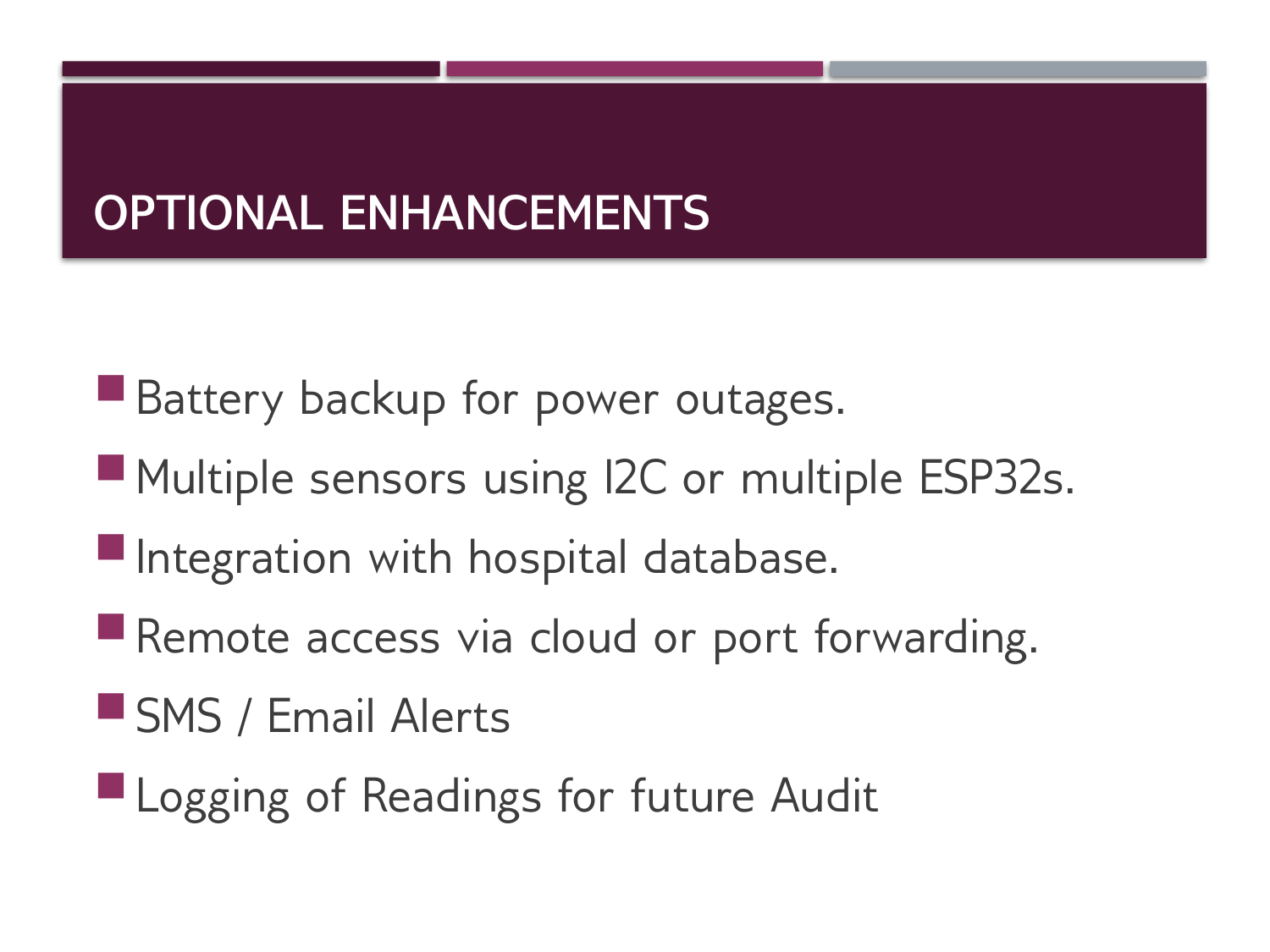

# Optional Enhancements
Battery backup for power outages.
Multiple sensors using I2C or multiple ESP32s.
Integration with hospital database.
Remote access via cloud or port forwarding.
SMS / Email Alerts
Logging of Readings for future Audit